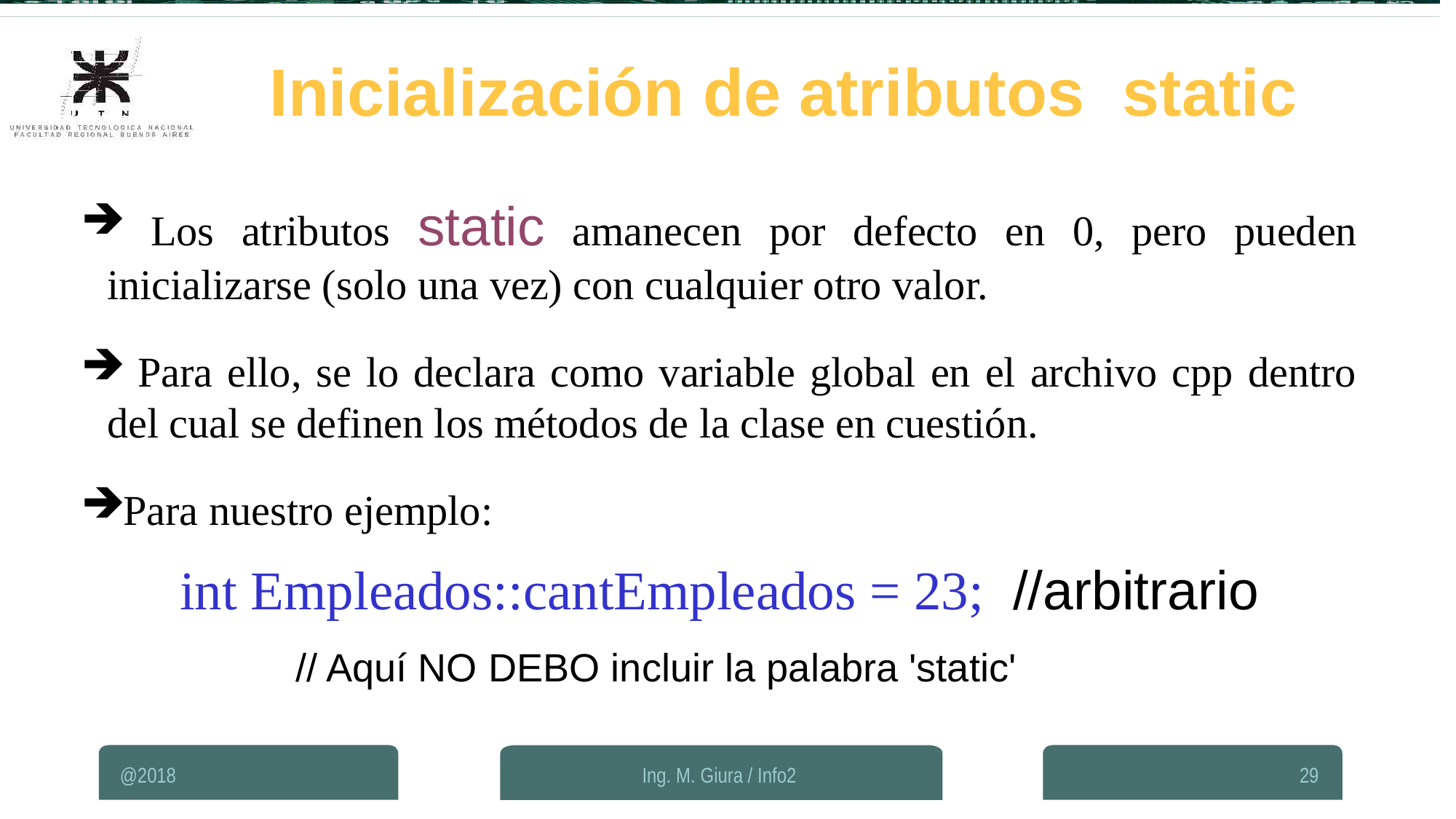

Inicialización de atributos  static
 Los atributos static amanecen por defecto en 0, pero pueden inicializarse (solo una vez) con cualquier otro valor.
 Para ello, se lo declara como variable global en el archivo cpp dentro del cual se definen los métodos de la clase en cuestión.
Para nuestro ejemplo:
int Empleados::cantEmpleados = 23;  //arbitrario
				// Aquí NO DEBO incluir la palabra 'static'
@2018
Ing. M. Giura / Info2
29